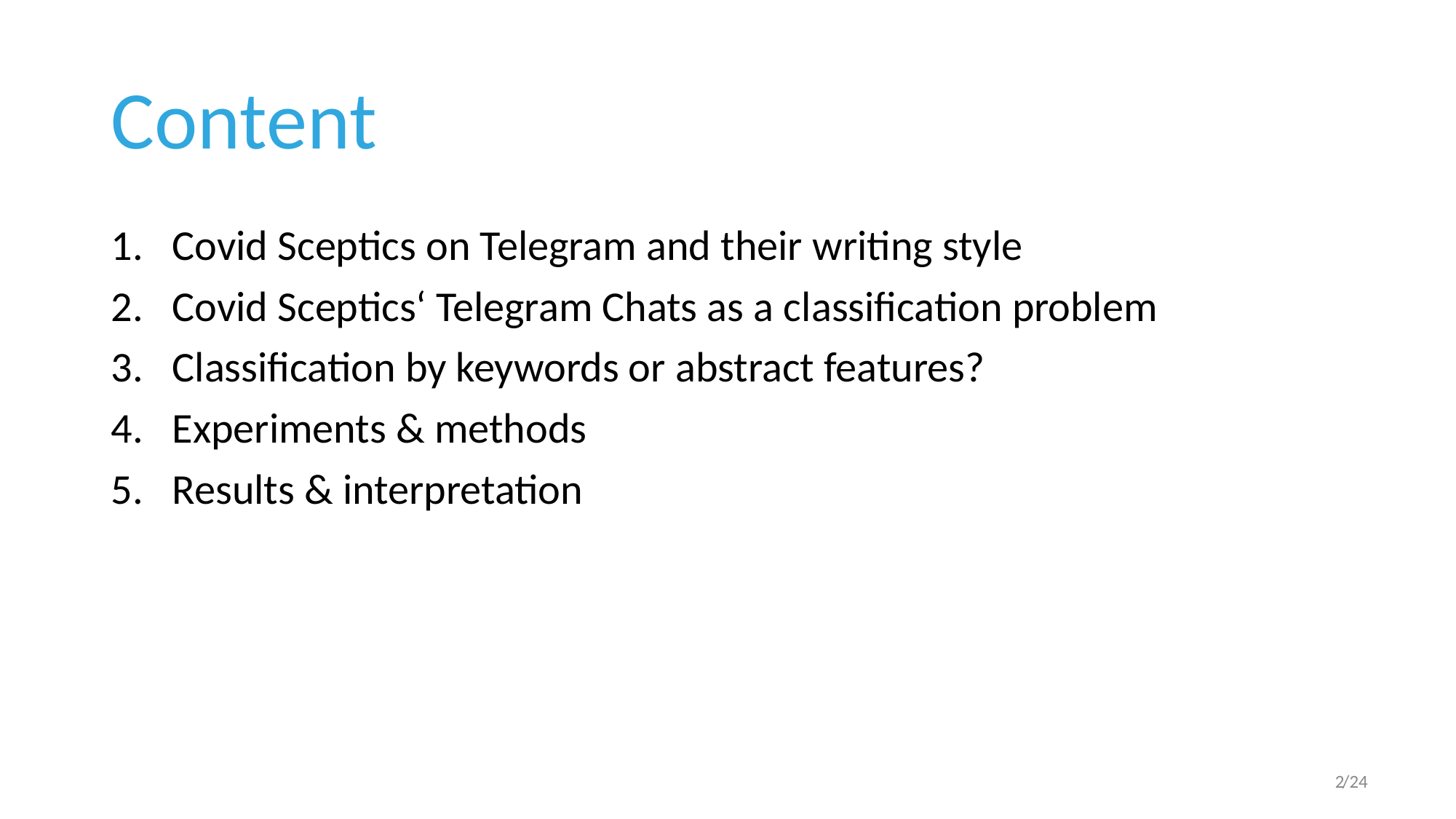

# Content
Covid Sceptics on Telegram and their writing style
Covid Sceptics‘ Telegram Chats as a classification problem
Classification by keywords or abstract features?
Experiments & methods
Results & interpretation
2
/24